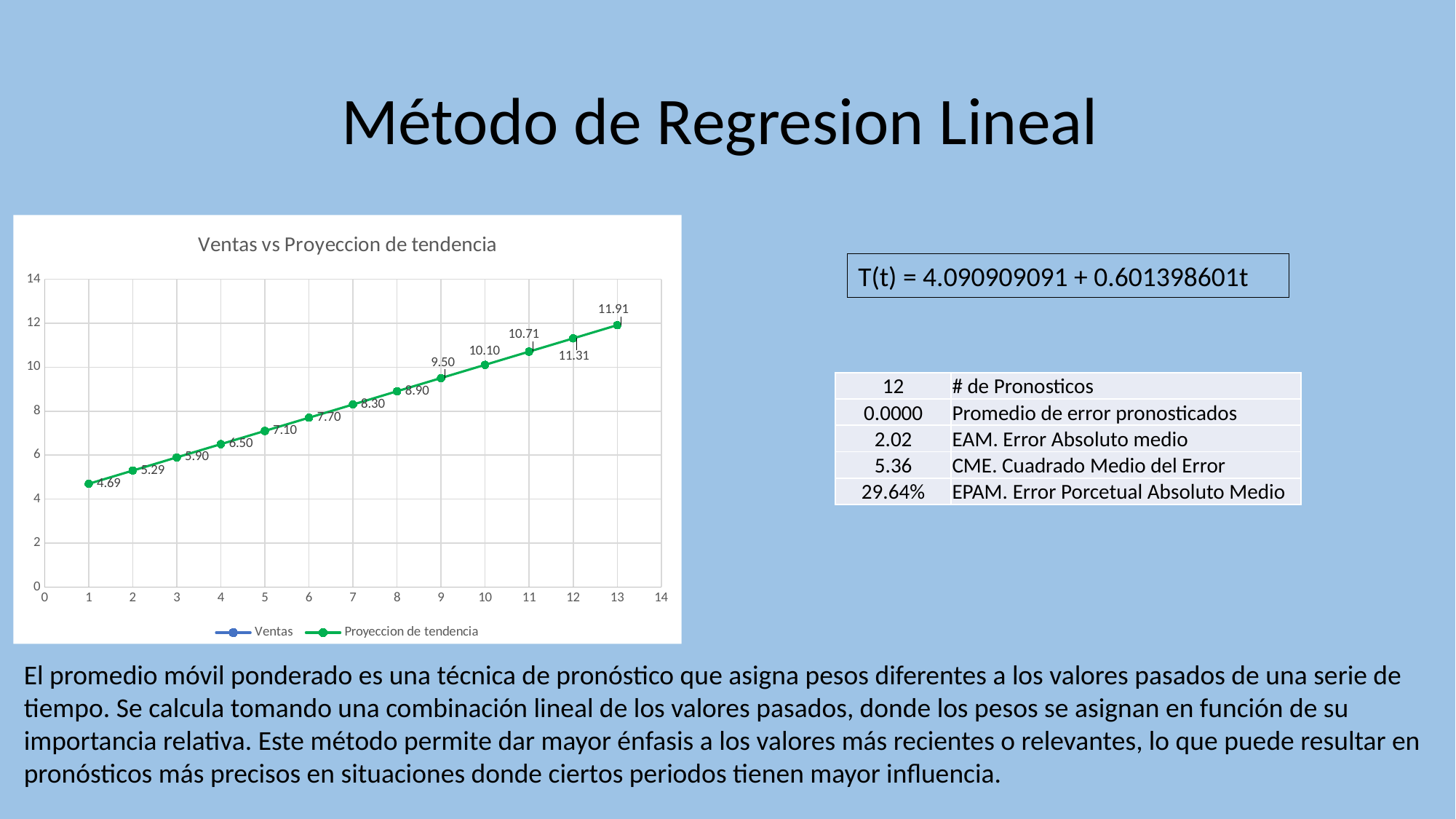

# Método de Regresion Lineal

### Chart: Ventas vs Proyeccion de tendencia

| Category | Ventas  | Proyeccion de tendencia |
|---|---|---|
T(t) = 4.090909091 + 0.601398601t

| 12 | # de Pronosticos |
| --- | --- |
| 0.0000 | Promedio de error pronosticados |
| 2.02 | EAM. Error Absoluto medio |
| 5.36 | CME. Cuadrado Medio del Error |
| 29.64% | EPAM. Error Porcetual Absoluto Medio |
El promedio móvil ponderado es una técnica de pronóstico que asigna pesos diferentes a los valores pasados de una serie de tiempo. Se calcula tomando una combinación lineal de los valores pasados, donde los pesos se asignan en función de su importancia relativa. Este método permite dar mayor énfasis a los valores más recientes o relevantes, lo que puede resultar en pronósticos más precisos en situaciones donde ciertos periodos tienen mayor influencia.